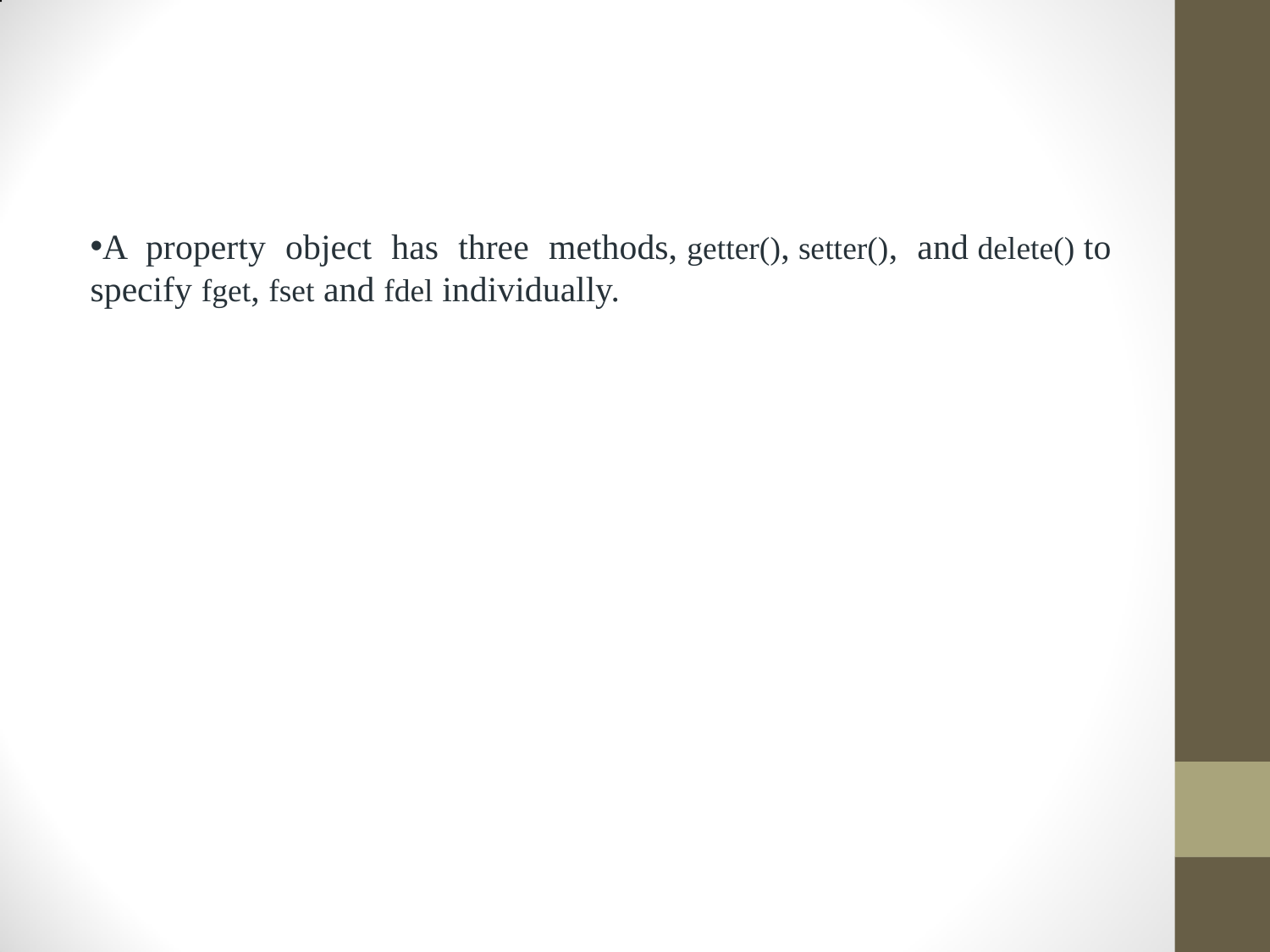

#
A property object has three methods, getter(), setter(), and delete() to specify fget, fset and fdel individually.